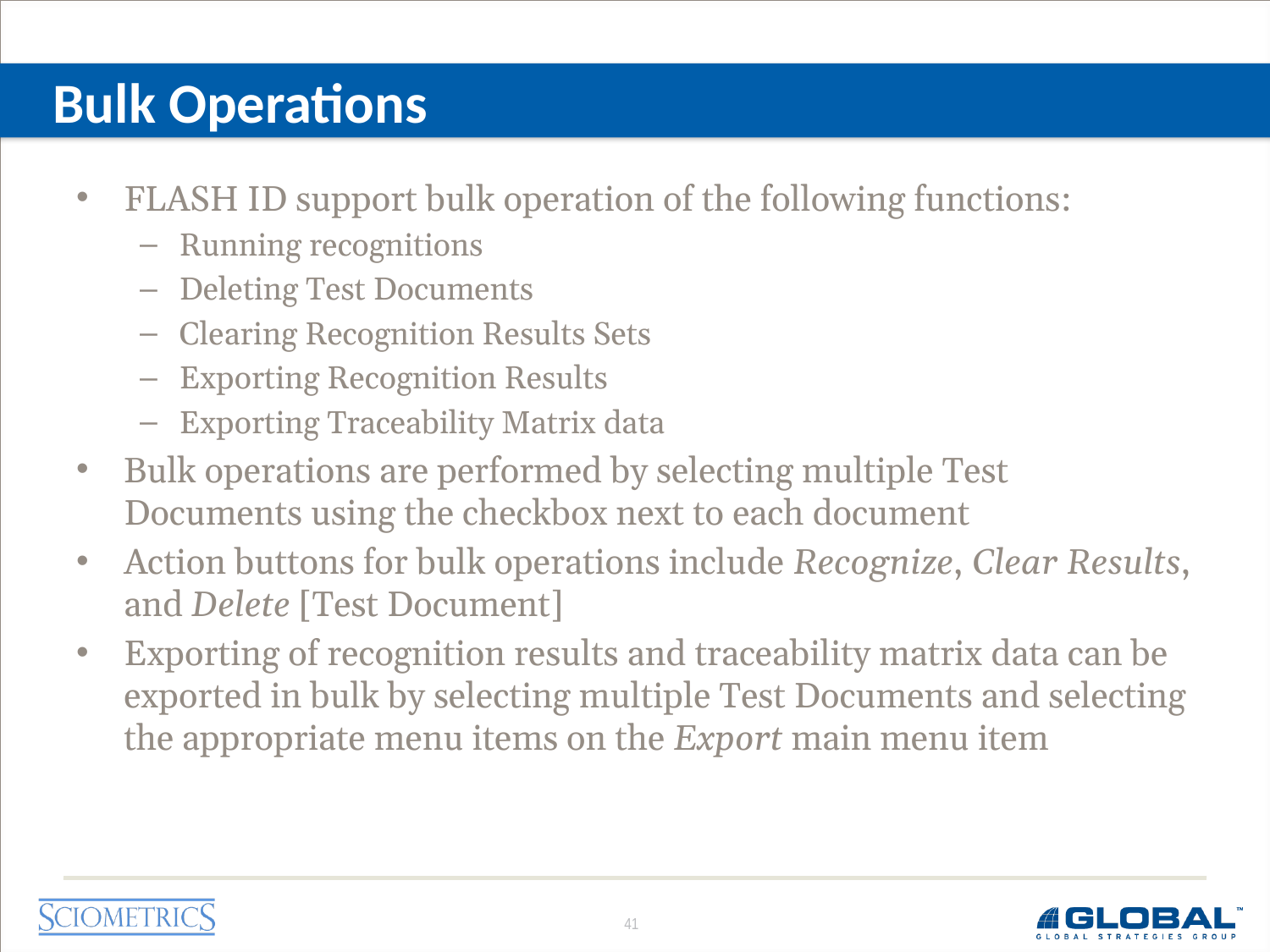

# Bulk Operations
FLASH ID support bulk operation of the following functions:
Running recognitions
Deleting Test Documents
Clearing Recognition Results Sets
Exporting Recognition Results
Exporting Traceability Matrix data
Bulk operations are performed by selecting multiple Test Documents using the checkbox next to each document
Action buttons for bulk operations include Recognize, Clear Results, and Delete [Test Document]
Exporting of recognition results and traceability matrix data can be exported in bulk by selecting multiple Test Documents and selecting the appropriate menu items on the Export main menu item